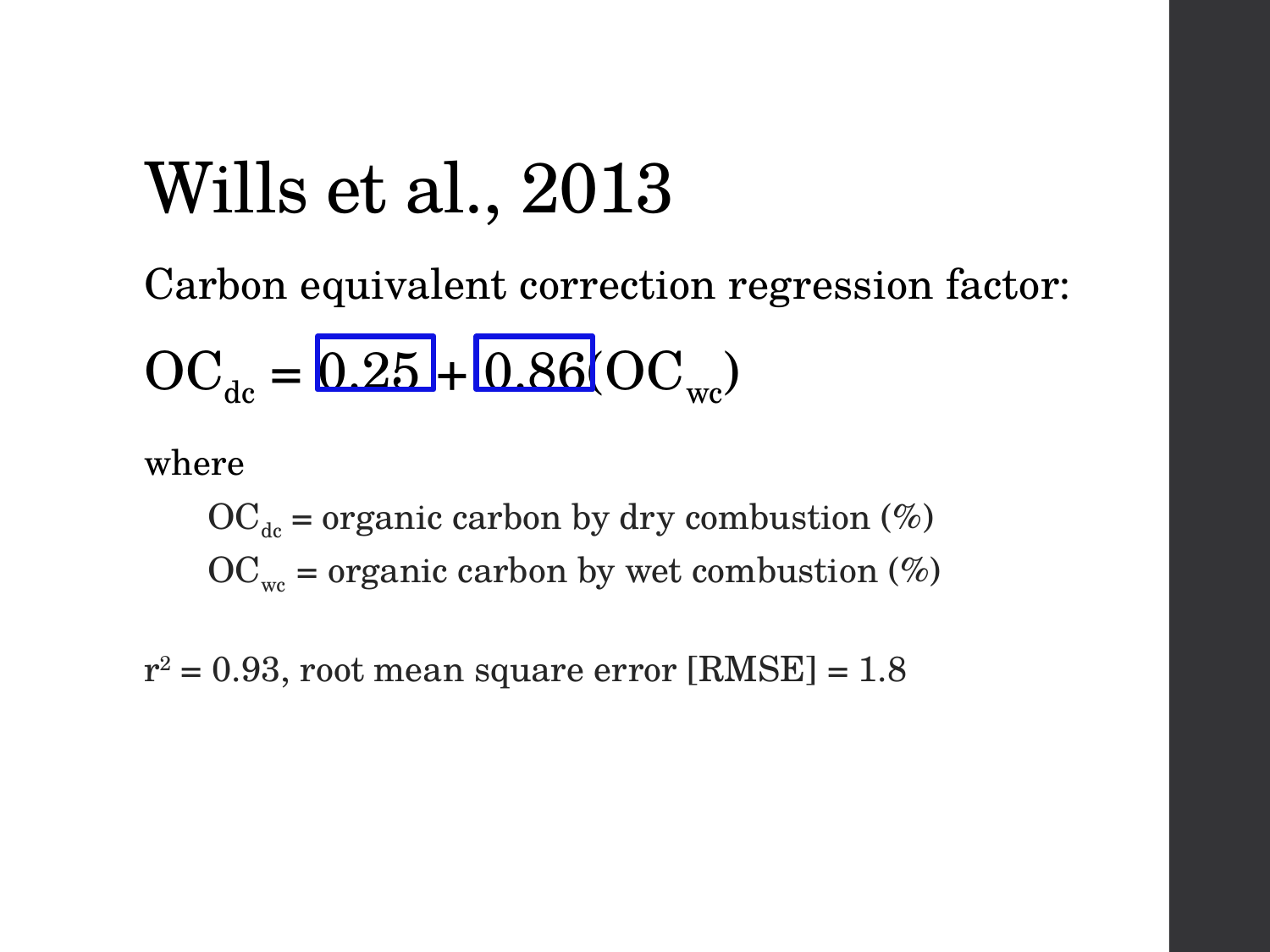

# Wills et al., 2013
Carbon equivalent correction regression factor:
OCdc = 0.25 + 0.86(OCwc)
where
OCdc = organic carbon by dry combustion (%)
OCwc  = organic carbon by wet combustion (%)

r2 = 0.93, root mean square error [RMSE] = 1.8